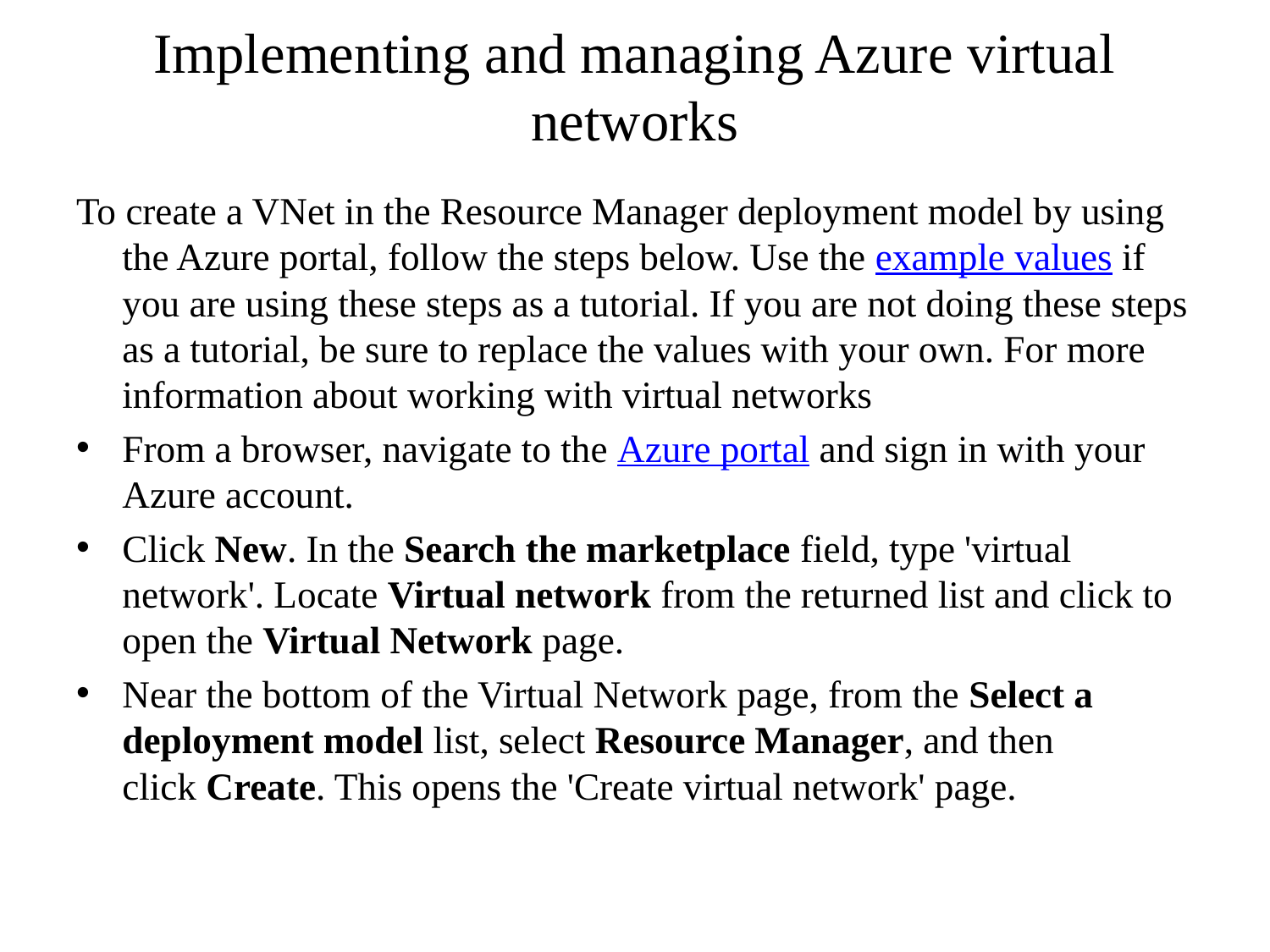

# Implementing and managing Azure virtual networks
To create a VNet in the Resource Manager deployment model by using the Azure portal, follow the steps below. Use the example values if you are using these steps as a tutorial. If you are not doing these steps as a tutorial, be sure to replace the values with your own. For more information about working with virtual networks
From a browser, navigate to the Azure portal and sign in with your Azure account.
Click New. In the Search the marketplace field, type 'virtual network'. Locate Virtual network from the returned list and click to open the Virtual Network page.
Near the bottom of the Virtual Network page, from the Select a deployment model list, select Resource Manager, and then click Create. This opens the 'Create virtual network' page.